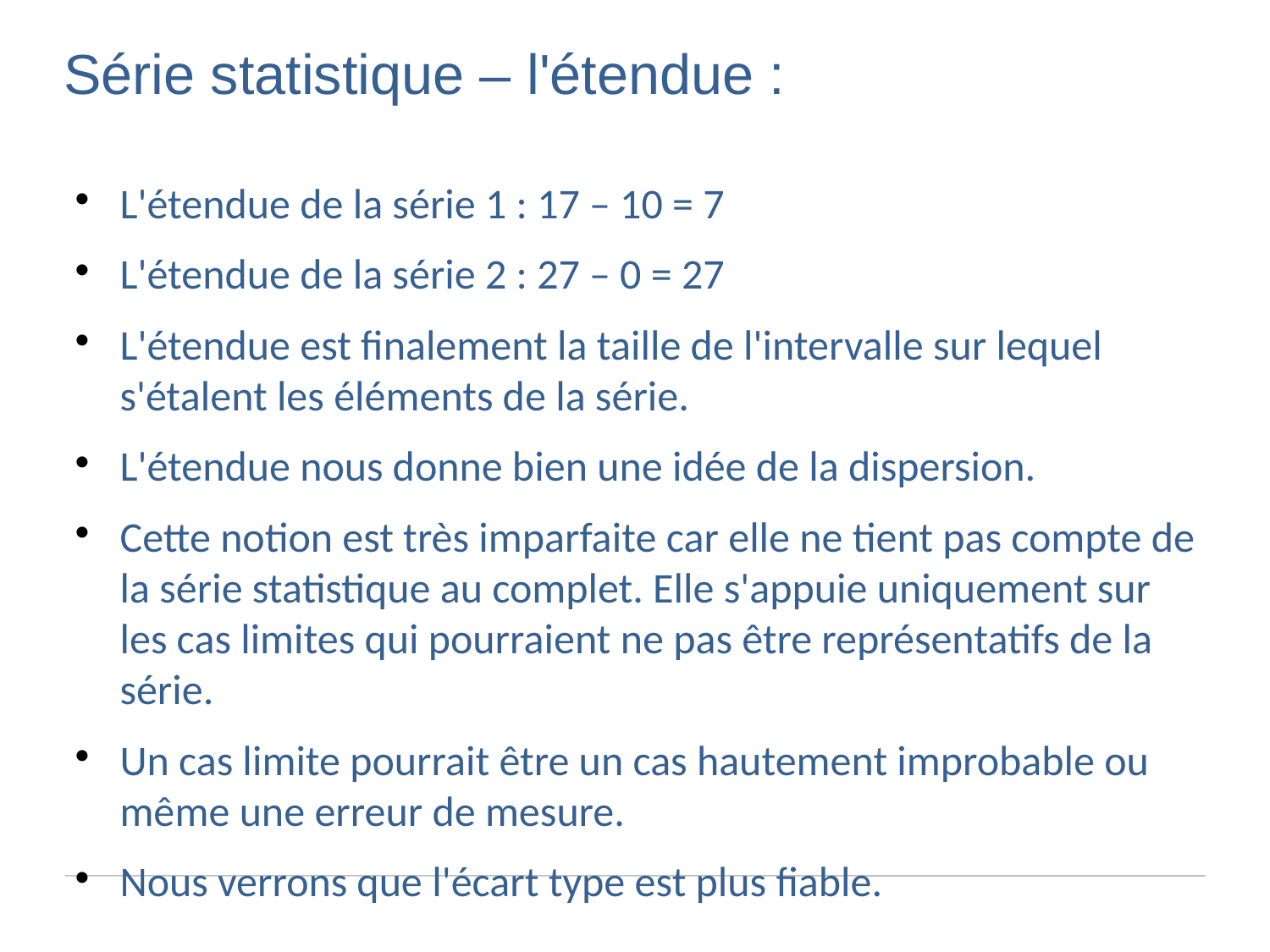

Série statistique – l'étendue :
L'étendue de la série 1 : 17 – 10 = 7
L'étendue de la série 2 : 27 – 0 = 27
L'étendue est finalement la taille de l'intervalle sur lequel s'étalent les éléments de la série.
L'étendue nous donne bien une idée de la dispersion.
Cette notion est très imparfaite car elle ne tient pas compte de la série statistique au complet. Elle s'appuie uniquement sur les cas limites qui pourraient ne pas être représentatifs de la série.
Un cas limite pourrait être un cas hautement improbable ou même une erreur de mesure.
Nous verrons que l'écart type est plus fiable.